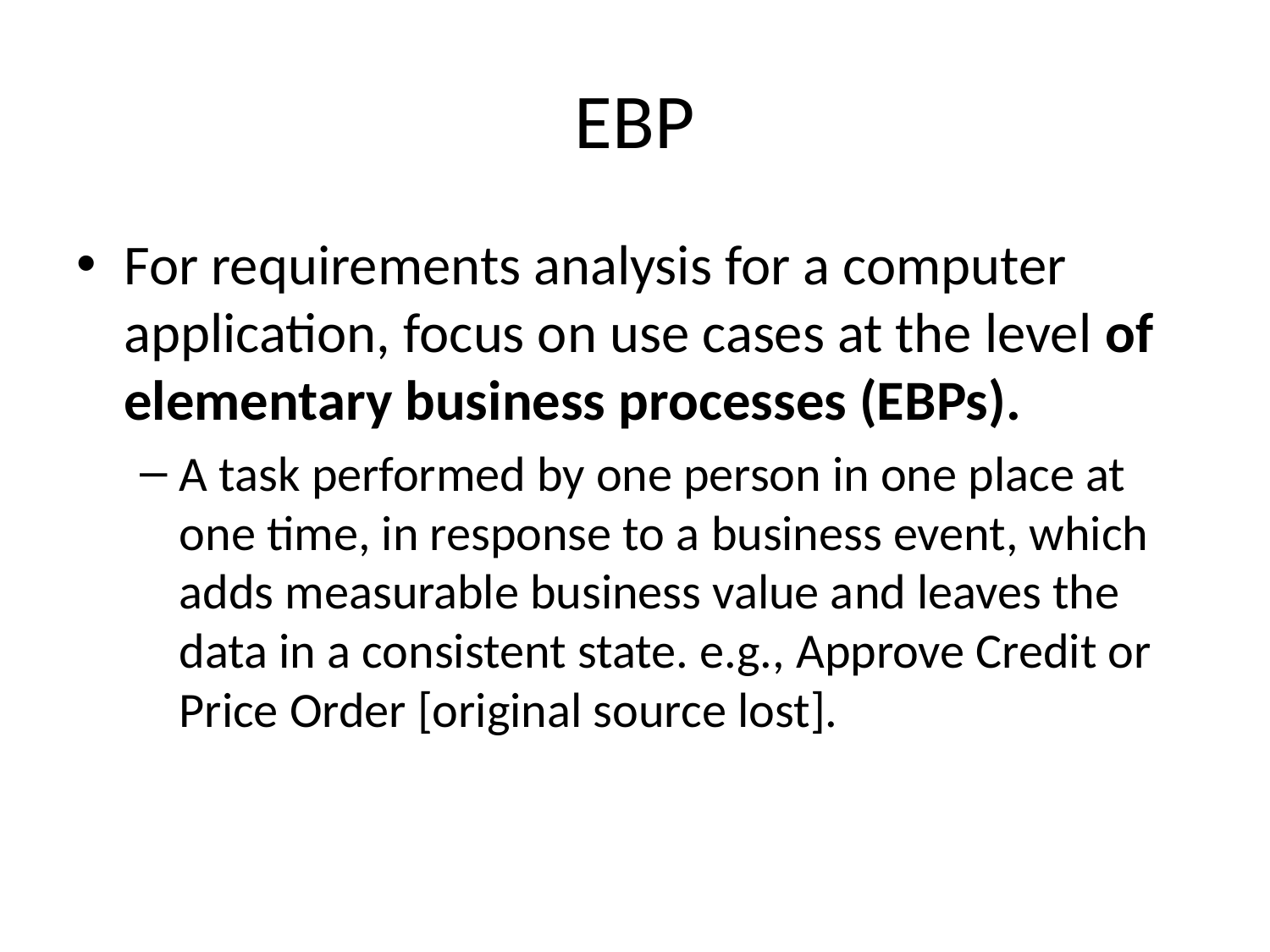

# EBP
For requirements analysis for a computer application, focus on use cases at the level of elementary business processes (EBPs).
A task performed by one person in one place at one time, in response to a business event, which adds measurable business value and leaves the data in a consistent state. e.g., Approve Credit or Price Order [original source lost].